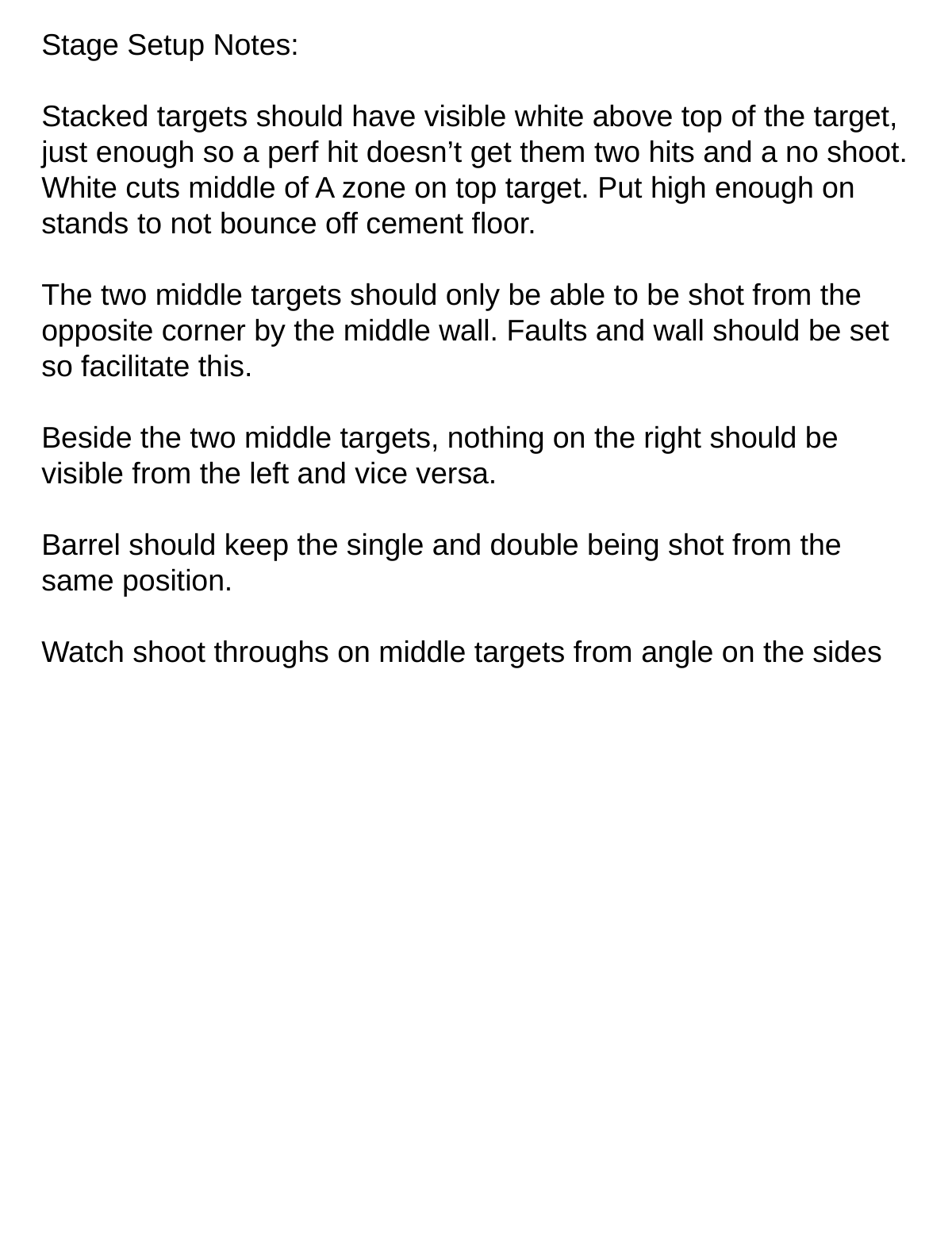

Stage Setup Notes:

Stacked targets should have visible white above top of the target, just enough so a perf hit doesn’t get them two hits and a no shoot. White cuts middle of A zone on top target. Put high enough on stands to not bounce off cement floor.

The two middle targets should only be able to be shot from the opposite corner by the middle wall. Faults and wall should be set so facilitate this.
Beside the two middle targets, nothing on the right should be visible from the left and vice versa.
Barrel should keep the single and double being shot from the same position.
Watch shoot throughs on middle targets from angle on the sides